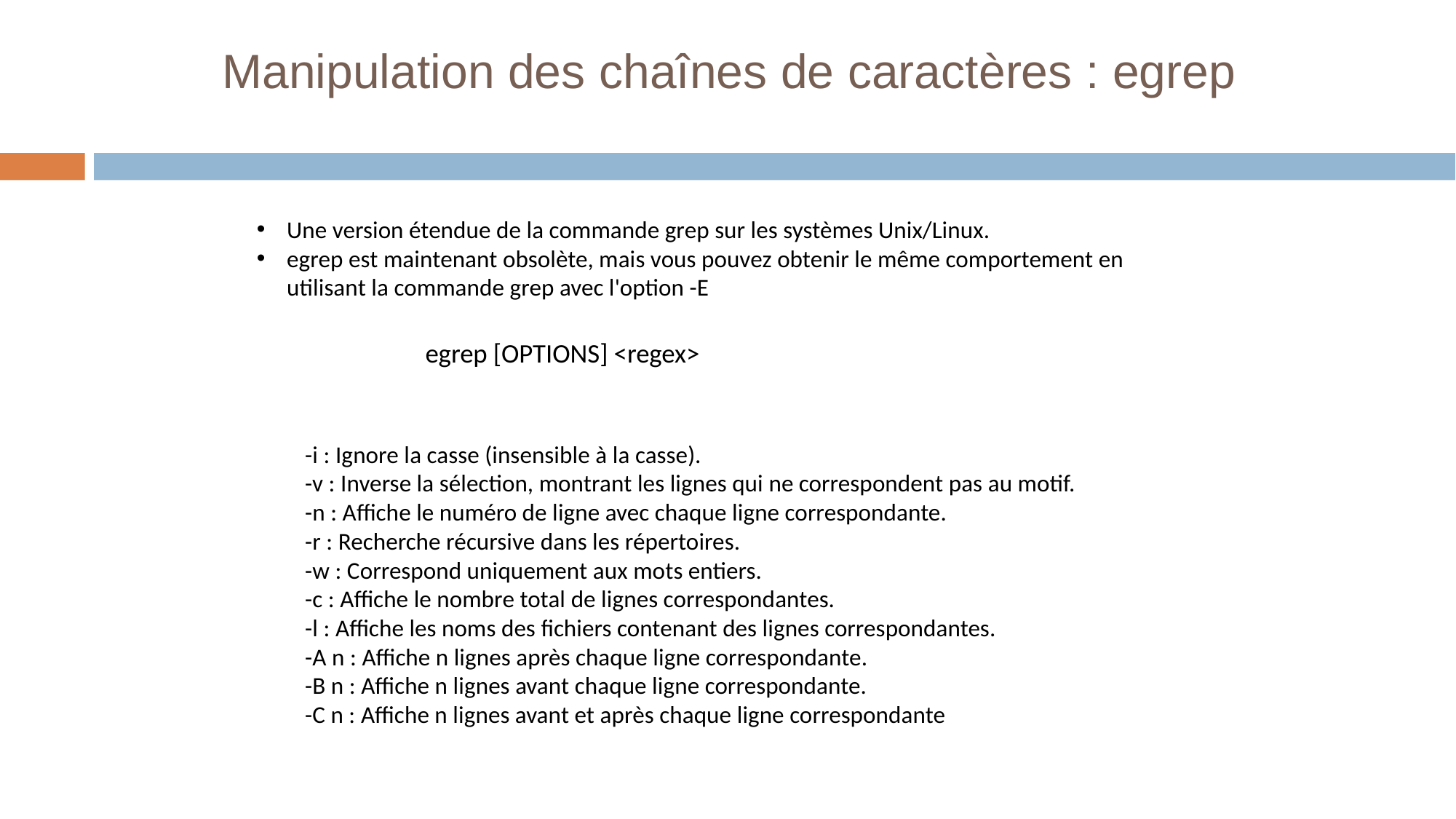

# Manipulation des chaînes de caractères : egrep
Une version étendue de la commande grep sur les systèmes Unix/Linux.
egrep est maintenant obsolète, mais vous pouvez obtenir le même comportement en utilisant la commande grep avec l'option -E
egrep [OPTIONS] <regex>
-i : Ignore la casse (insensible à la casse).
-v : Inverse la sélection, montrant les lignes qui ne correspondent pas au motif.
-n : Affiche le numéro de ligne avec chaque ligne correspondante.
-r : Recherche récursive dans les répertoires.
-w : Correspond uniquement aux mots entiers.
-c : Affiche le nombre total de lignes correspondantes.
-l : Affiche les noms des fichiers contenant des lignes correspondantes.
-A n : Affiche n lignes après chaque ligne correspondante.
-B n : Affiche n lignes avant chaque ligne correspondante.
-C n : Affiche n lignes avant et après chaque ligne correspondante